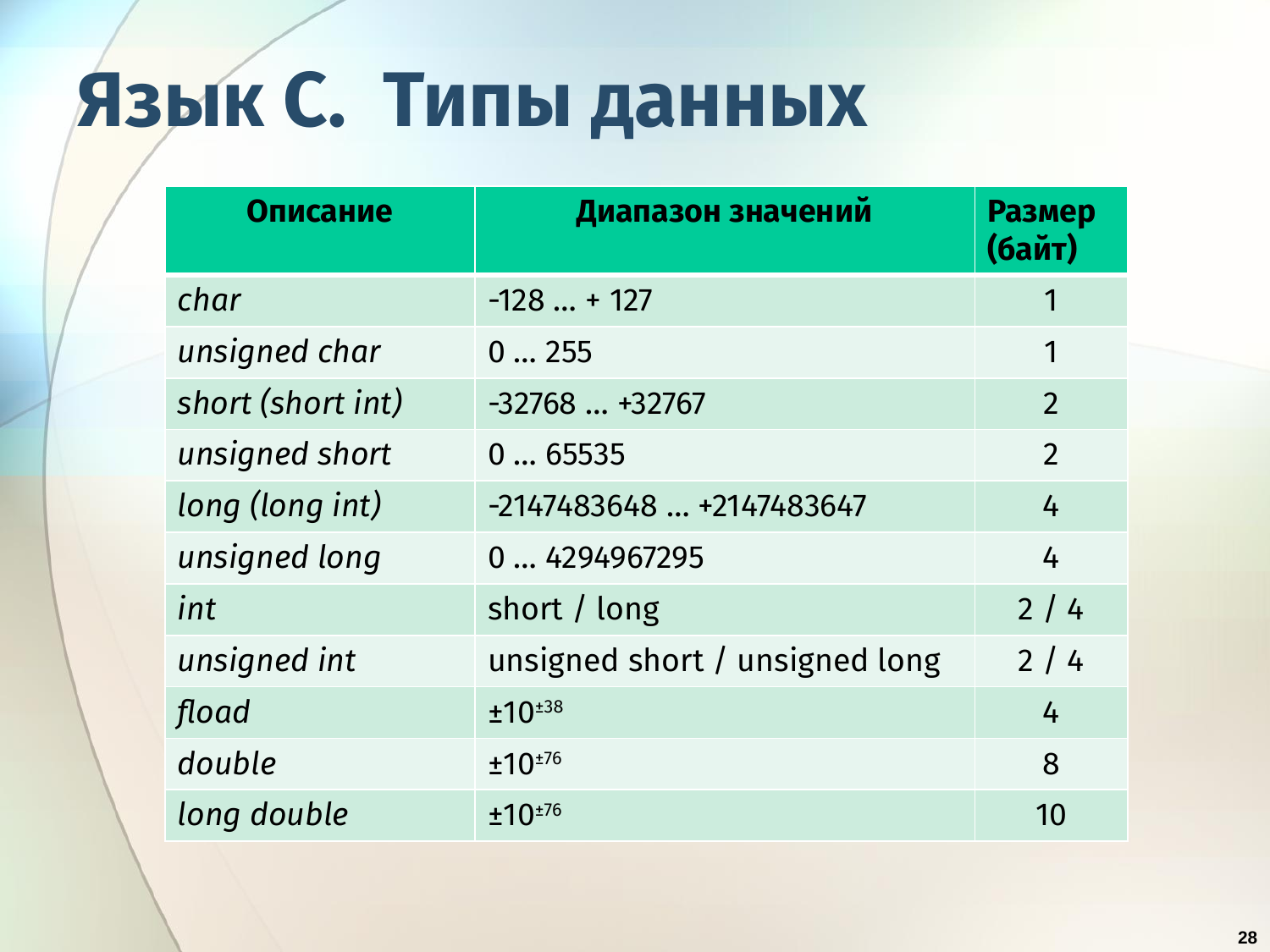

# Язык С.  Типы данных

| Описание | Диапазон значений | Размер (байт) |
| --- | --- | --- |
| char | -128 … + 127 | 1 |
| unsigned char | 0 … 255 | 1 |
| short (short int) | -32768 … +32767 | 2 |
| unsigned short | 0 … 65535 | 2 |
| long (long int) | -2147483648 … +2147483647 | 4 |
| unsigned long | 0 … 4294967295 | 4 |
| int | short / long | 2 / 4 |
| unsigned int | unsigned short / unsigned long | 2 / 4 |
| fload | ±10±38 | 4 |
| double | ±10±76 | 8 |
| long double | ±10±76 | 10 |
28